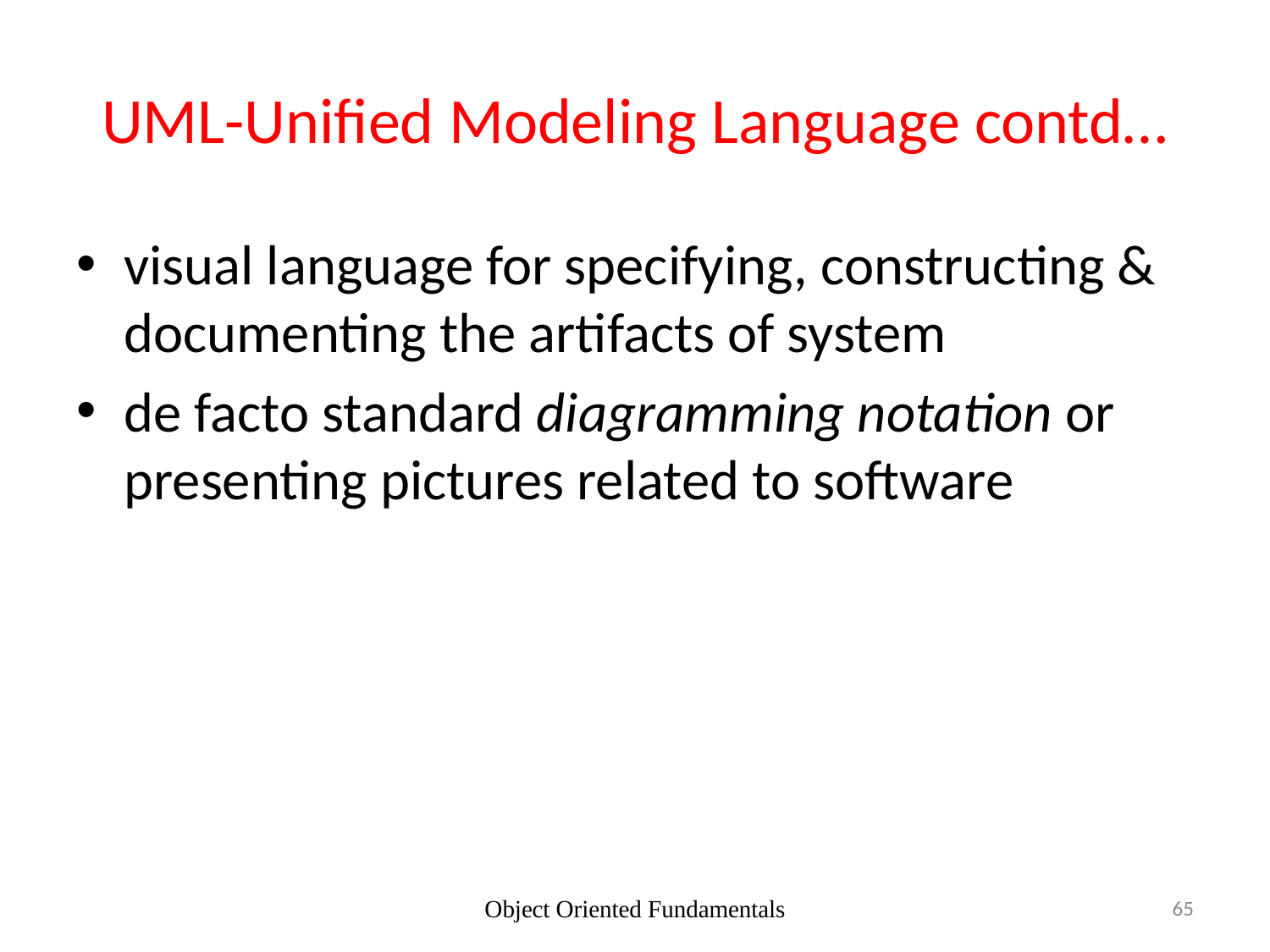

# UML-Unified Modeling Language contd…
visual language for specifying, constructing & documenting the artifacts of system
de facto standard diagramming notation or presenting pictures related to software
Object Oriented Fundamentals
65